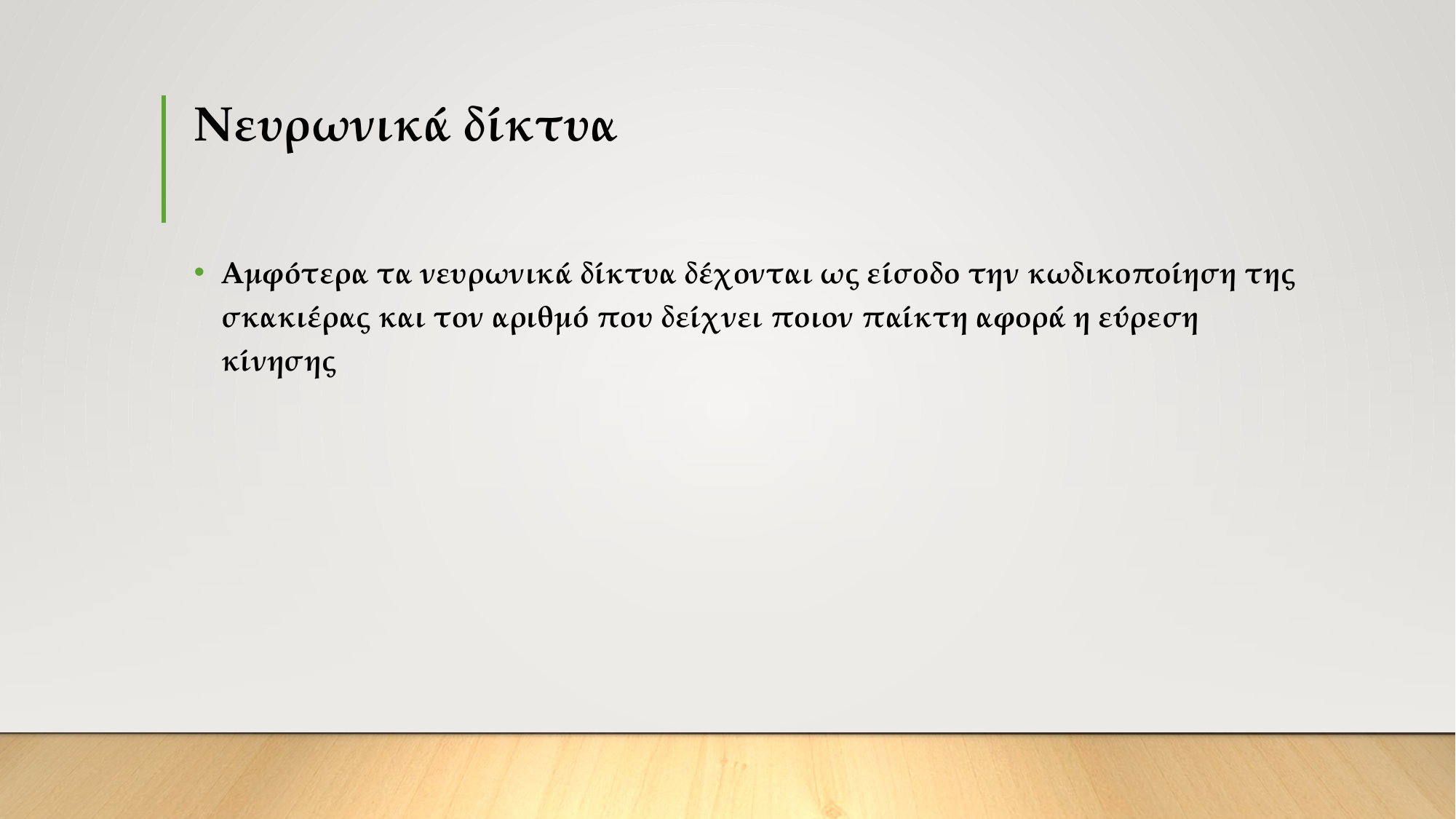

# Νευρωνικά δίκτυα
Αμφότερα τα νευρωνικά δίκτυα δέχονται ως είσοδο την κωδικοποίηση της σκακιέρας και τον αριθμό που δείχνει ποιον παίκτη αφορά η εύρεση κίνησης